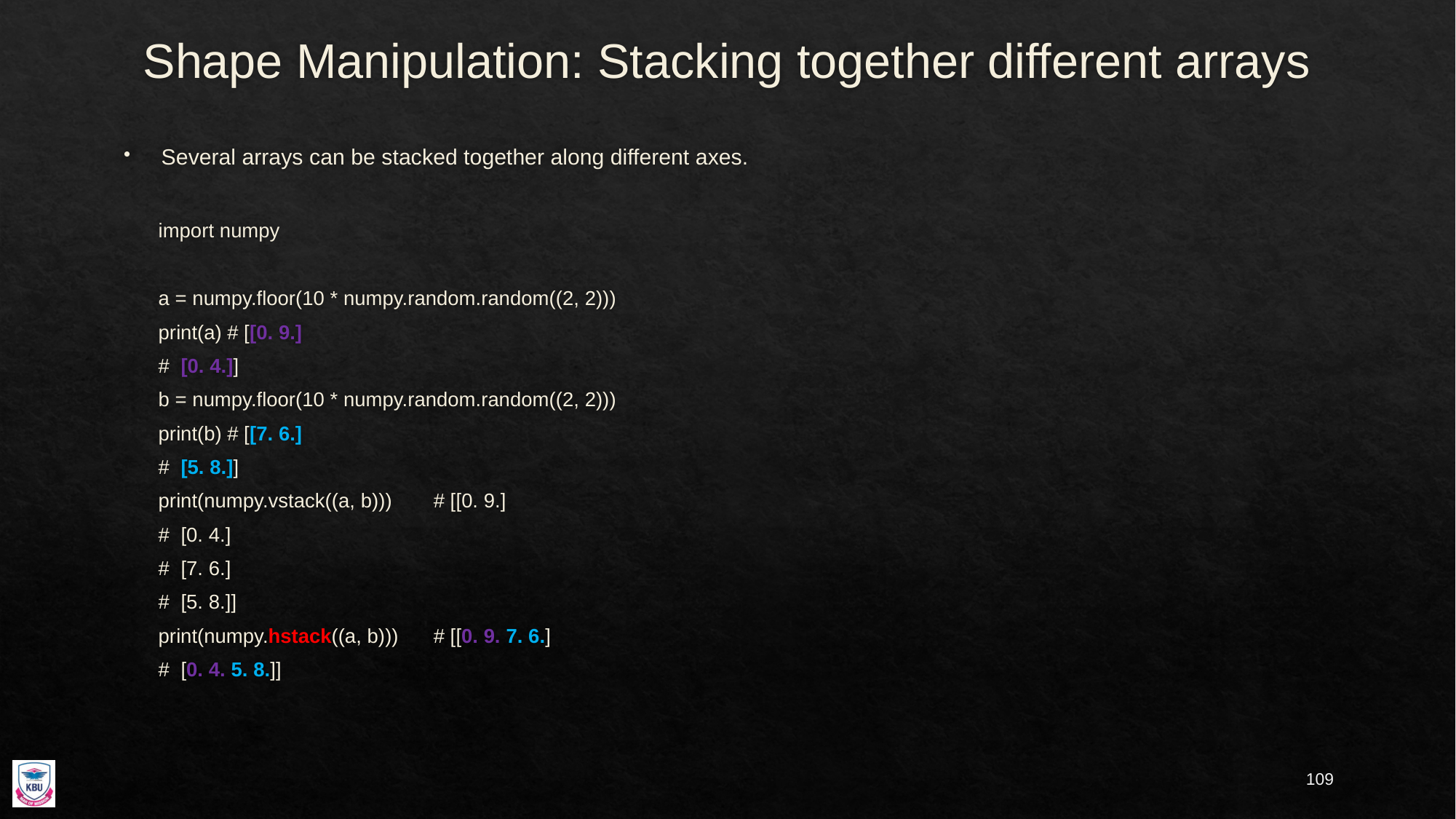

# Shape Manipulation: Stacking together different arrays
Several arrays can be stacked together along different axes.

import numpy

a = numpy.floor(10 * numpy.random.random((2, 2)))
print(a)				# [[0. 9.]
					#  [0. 4.]]
b = numpy.floor(10 * numpy.random.random((2, 2)))
print(b)				# [[7. 6.]
					#  [5. 8.]]
print(numpy.vstack((a, b)))	# [[0. 9.]
					#  [0. 4.]
					#  [7. 6.]
					#  [5. 8.]]
print(numpy.hstack((a, b)))	# [[0. 9. 7. 6.]
					#  [0. 4. 5. 8.]]
109